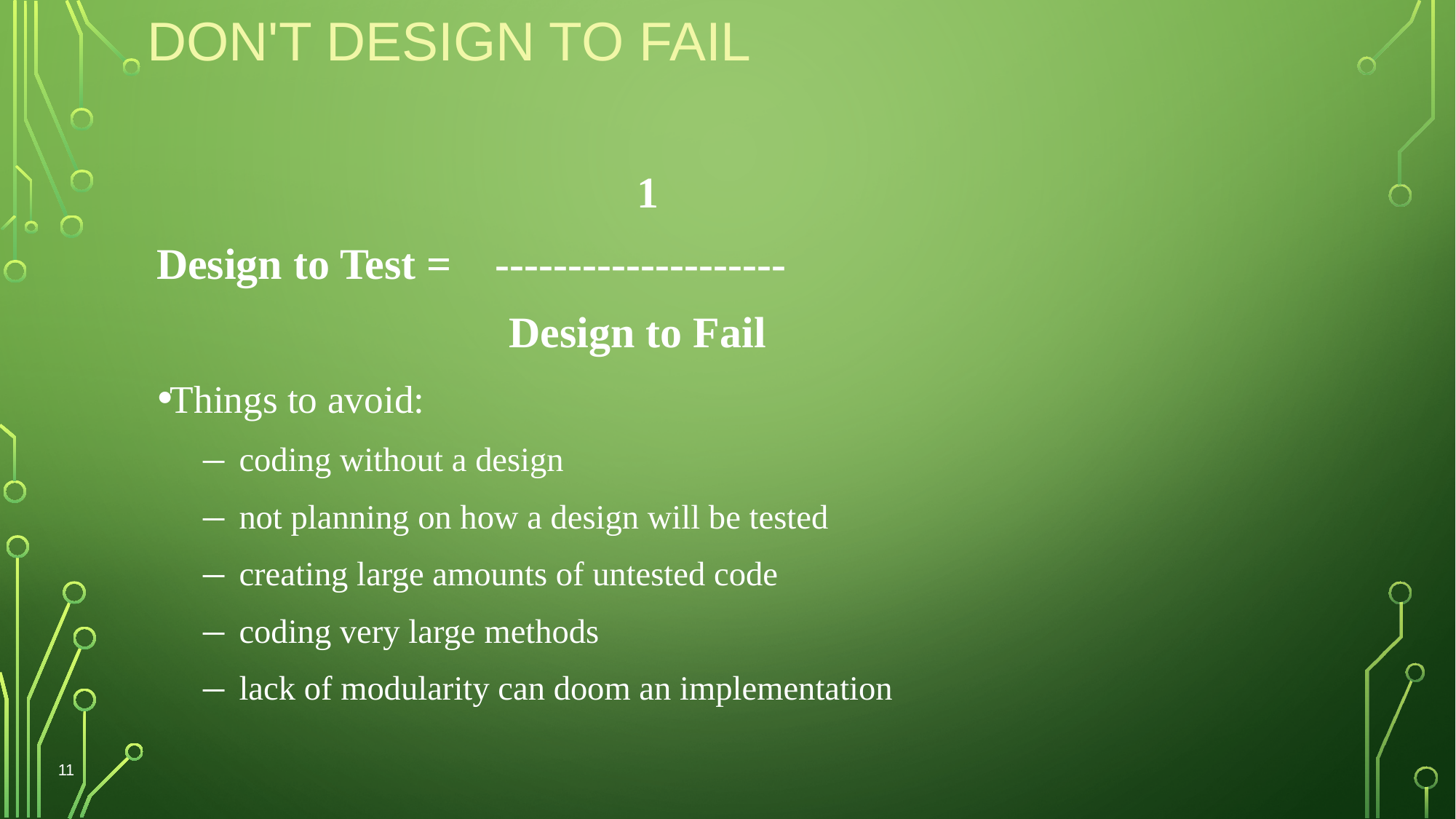

# Don't Design to Fail
                                            1
Design to Test =    --------------------
               Design to Fail
Things to avoid:
coding without a design
not planning on how a design will be tested
creating large amounts of untested code
coding very large methods
lack of modularity can doom an implementation

11